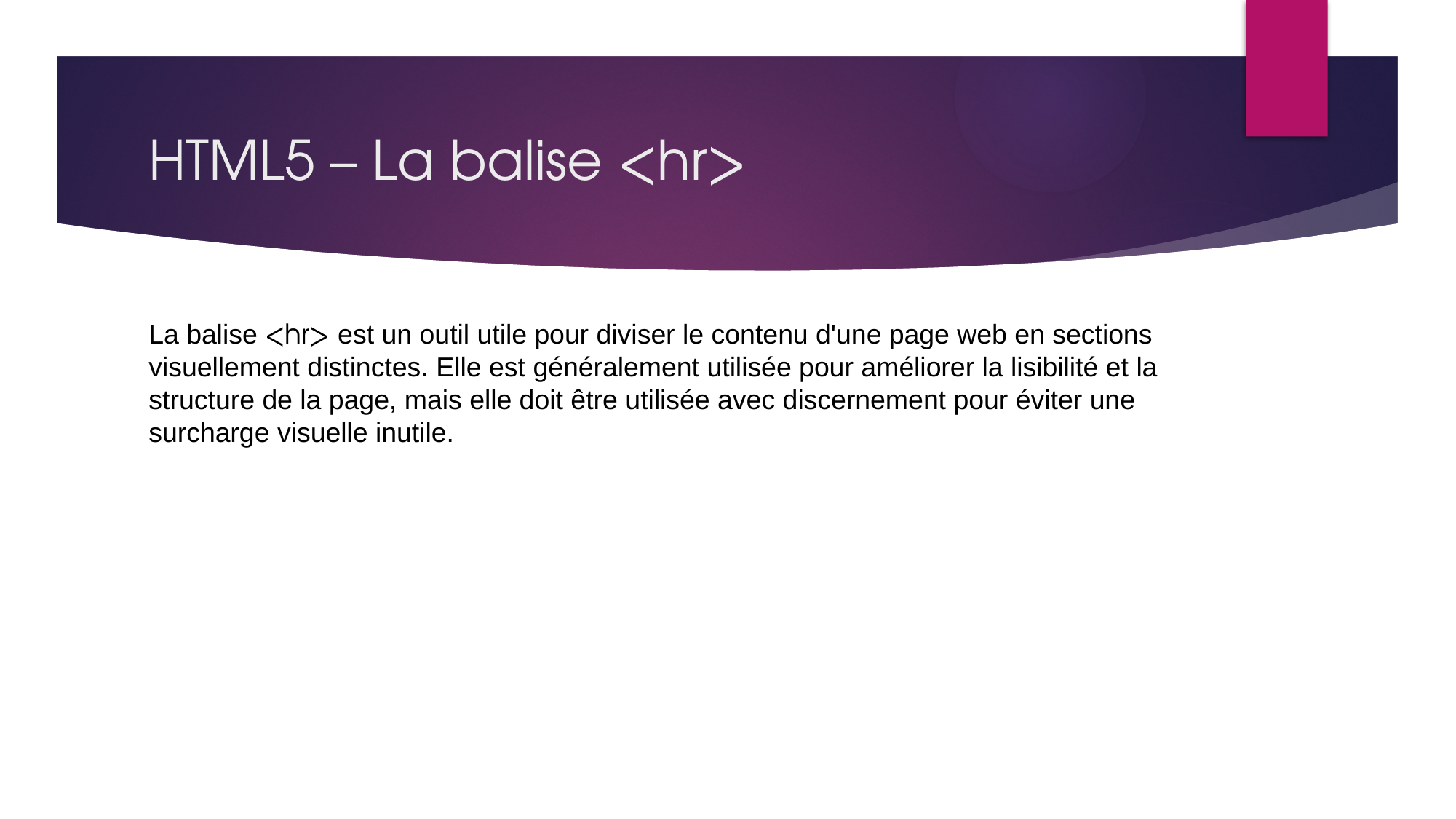

# HTML5 – La balise <hr>
La balise <hr> est un outil utile pour diviser le contenu d'une page web en sections visuellement distinctes. Elle est généralement utilisée pour améliorer la lisibilité et la structure de la page, mais elle doit être utilisée avec discernement pour éviter une surcharge visuelle inutile.